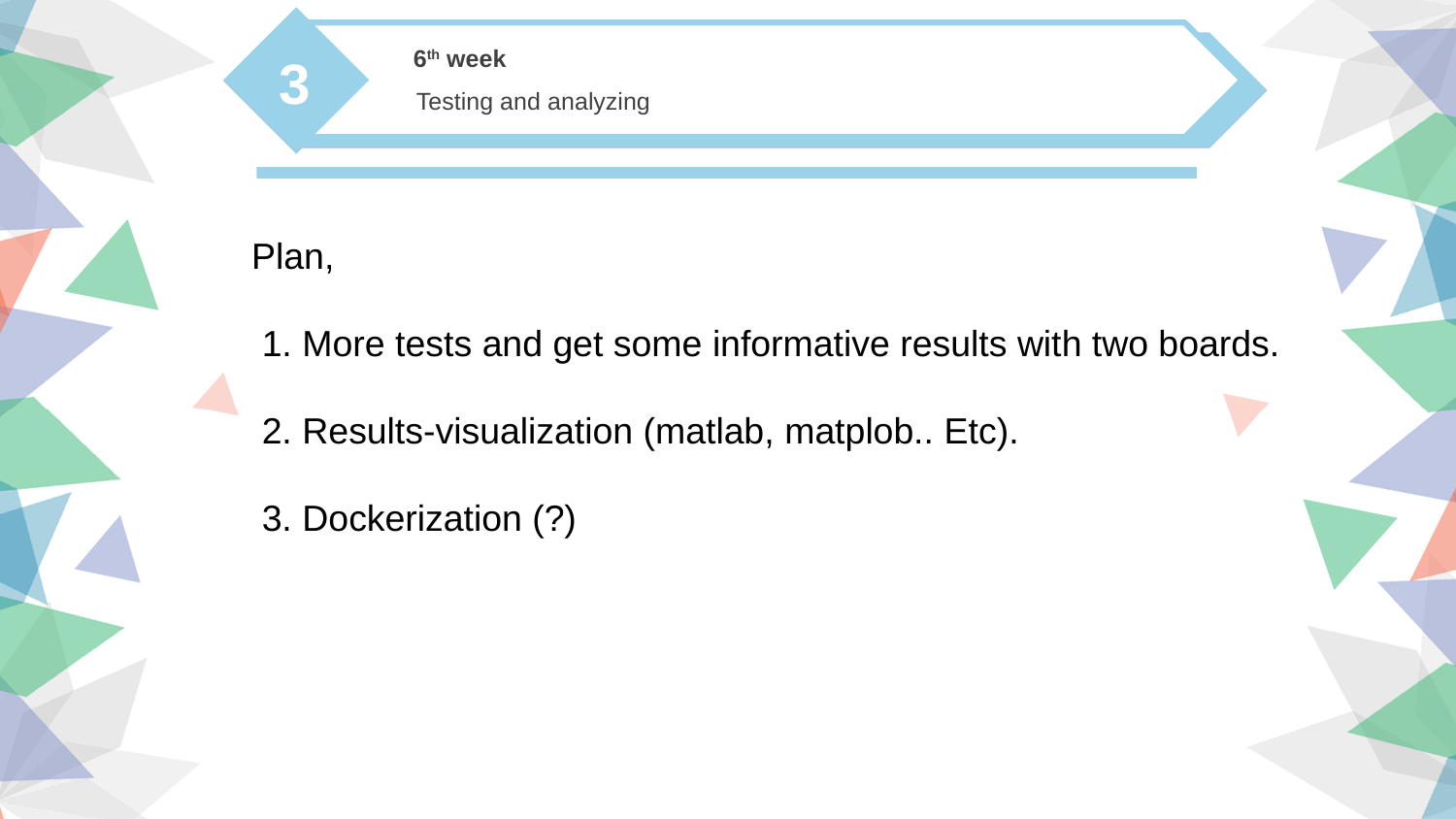

3
Testing and analyzing

2nd week
 Understanding basic Linux (Kernels, Network and so on)
2
6th week

Plan,

 1. More tests and get some informative results with two boards.

 2. Results-visualization (matlab, matplob.. Etc).

 3. Dockerization (?)